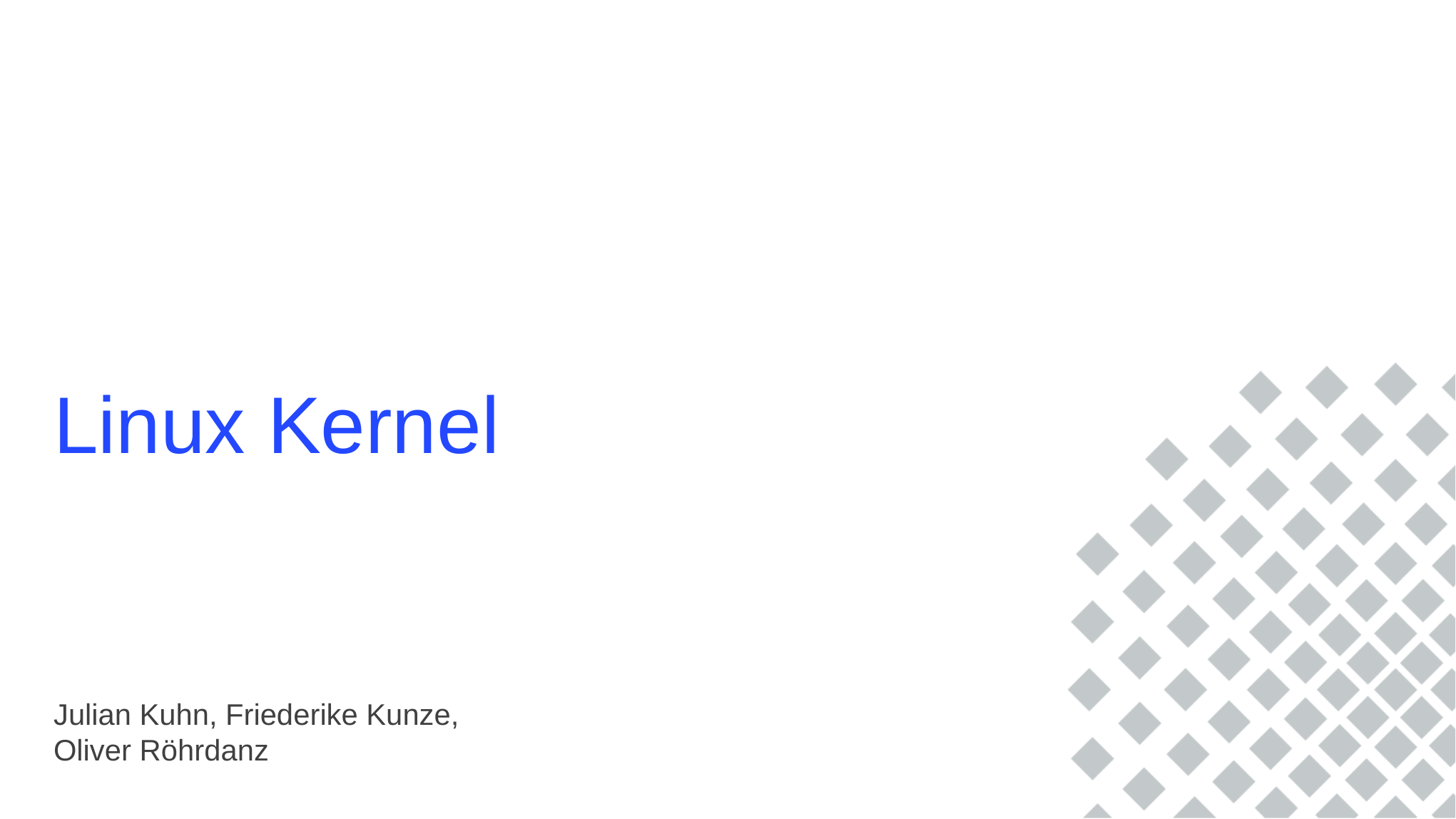

Linux Kernel
Julian Kuhn, Friederike Kunze,
Oliver Röhrdanz